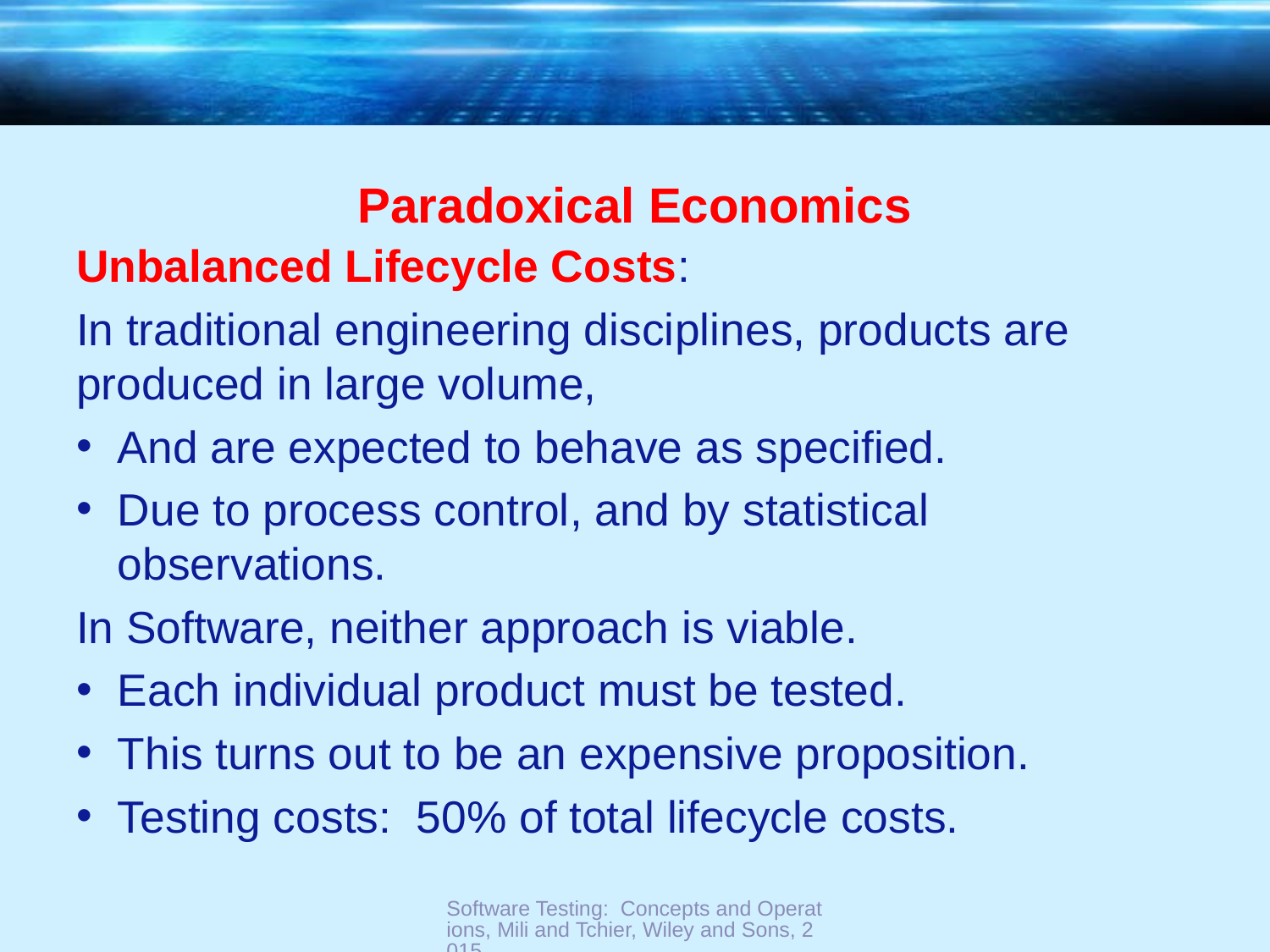

# Paradoxical Economics
Unbalanced Lifecycle Costs:
In traditional engineering disciplines, products are produced in large volume,
And are expected to behave as specified.
Due to process control, and by statistical observations.
In Software, neither approach is viable.
Each individual product must be tested.
This turns out to be an expensive proposition.
Testing costs:  50% of total lifecycle costs.
Software Testing:  Concepts and Operations, Mili and Tchier, Wiley and Sons, 2015